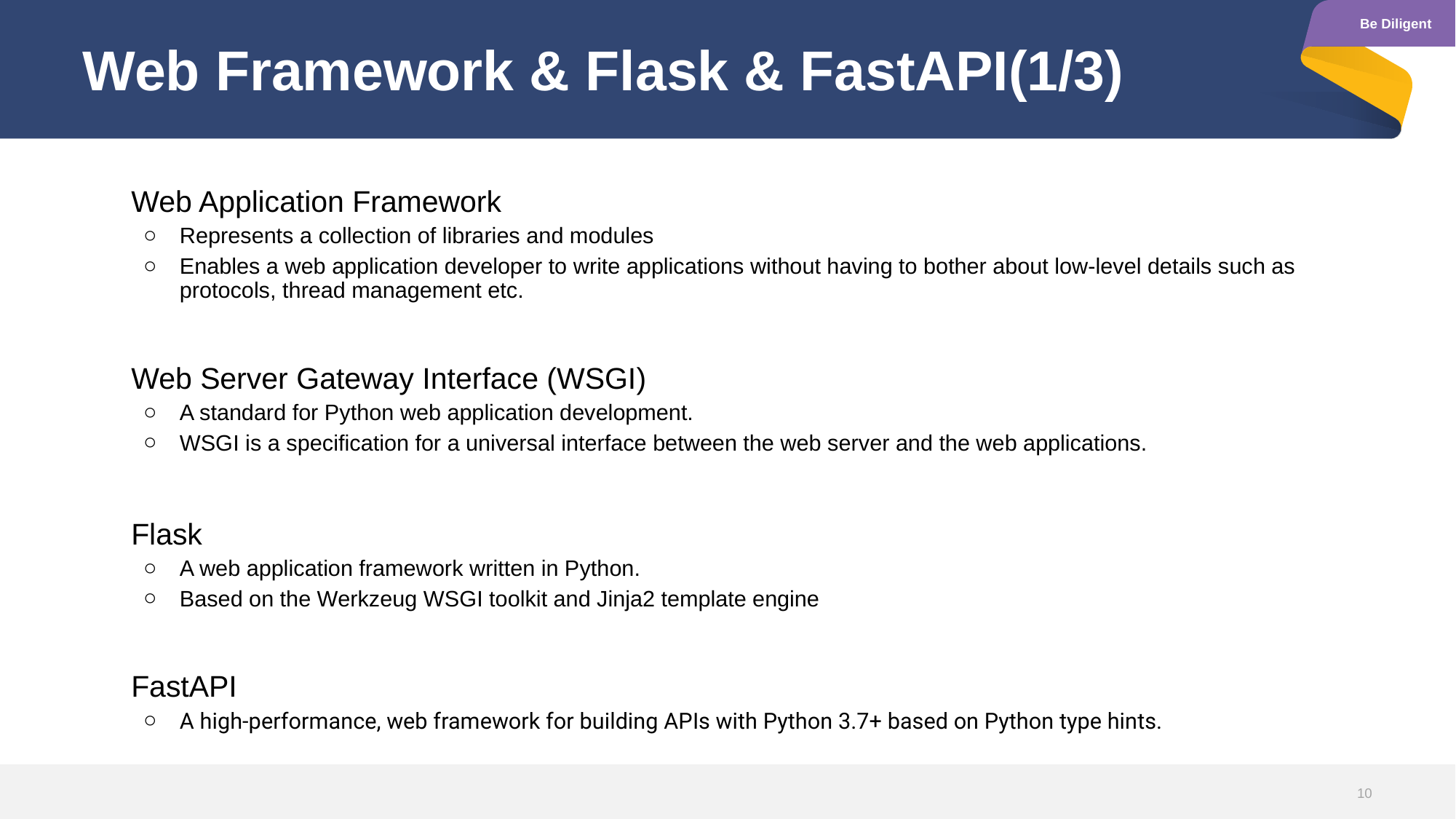

# Web Framework & Flask & FastAPI(1/3)
Web Application Framework
Represents a collection of libraries and modules
Enables a web application developer to write applications without having to bother about low-level details such as protocols, thread management etc.

Web Server Gateway Interface (WSGI)
A standard for Python web application development.
WSGI is a specification for a universal interface between the web server and the web applications.

Flask
A web application framework written in Python.
Based on the Werkzeug WSGI toolkit and Jinja2 template engine

FastAPI
A high-performance, web framework for building APIs with Python 3.7+ based on Python type hints.

10